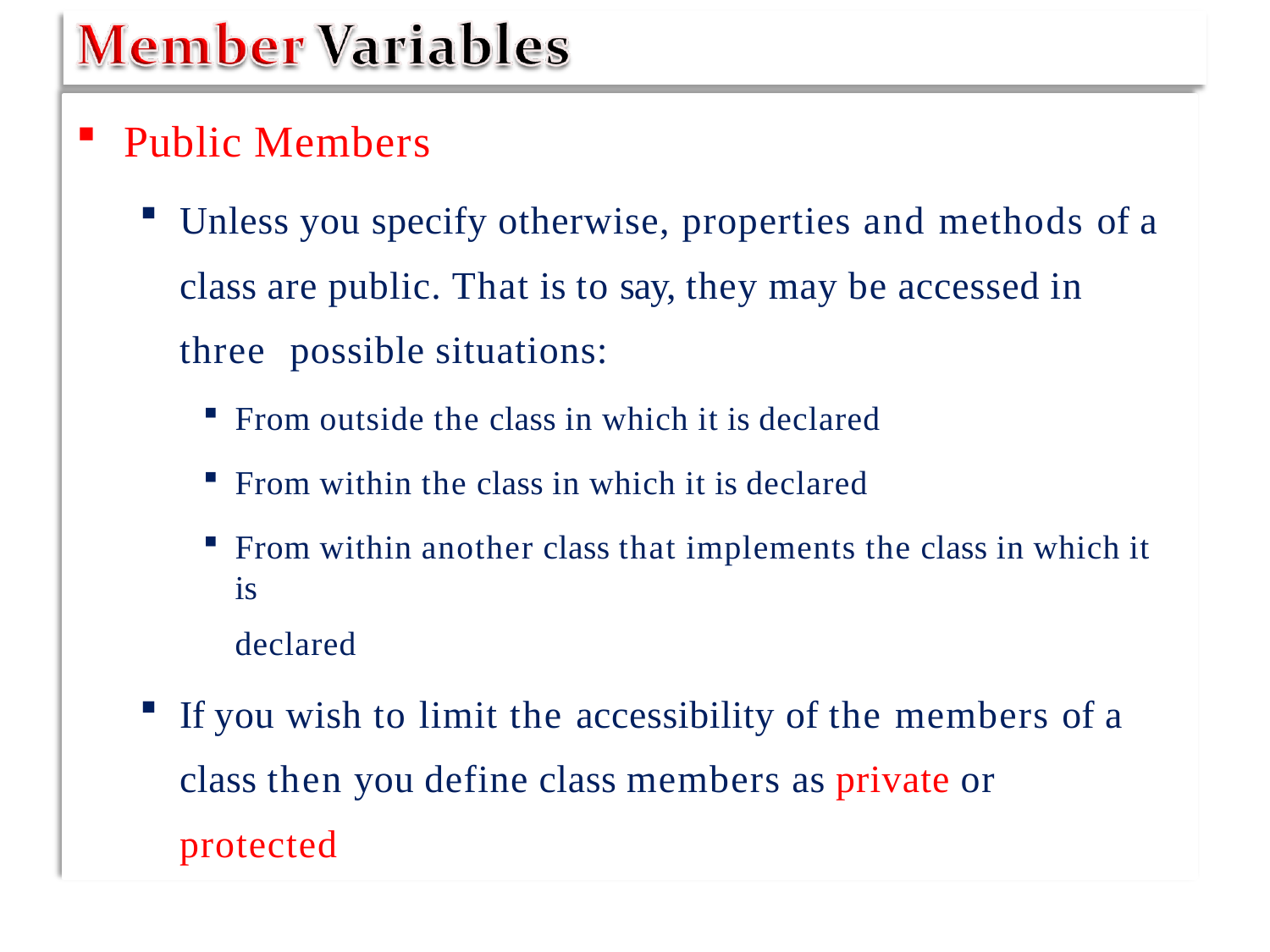

Public Members
Unless you specify otherwise, properties and methods of a  class are public. That is to say, they may be accessed in three  possible situations:
From outside the class in which it is declared
From within the class in which it is declared
From within another class that implements the class in which it is
declared
If you wish to limit the accessibility of the members of a  class then you define class members as private or protected